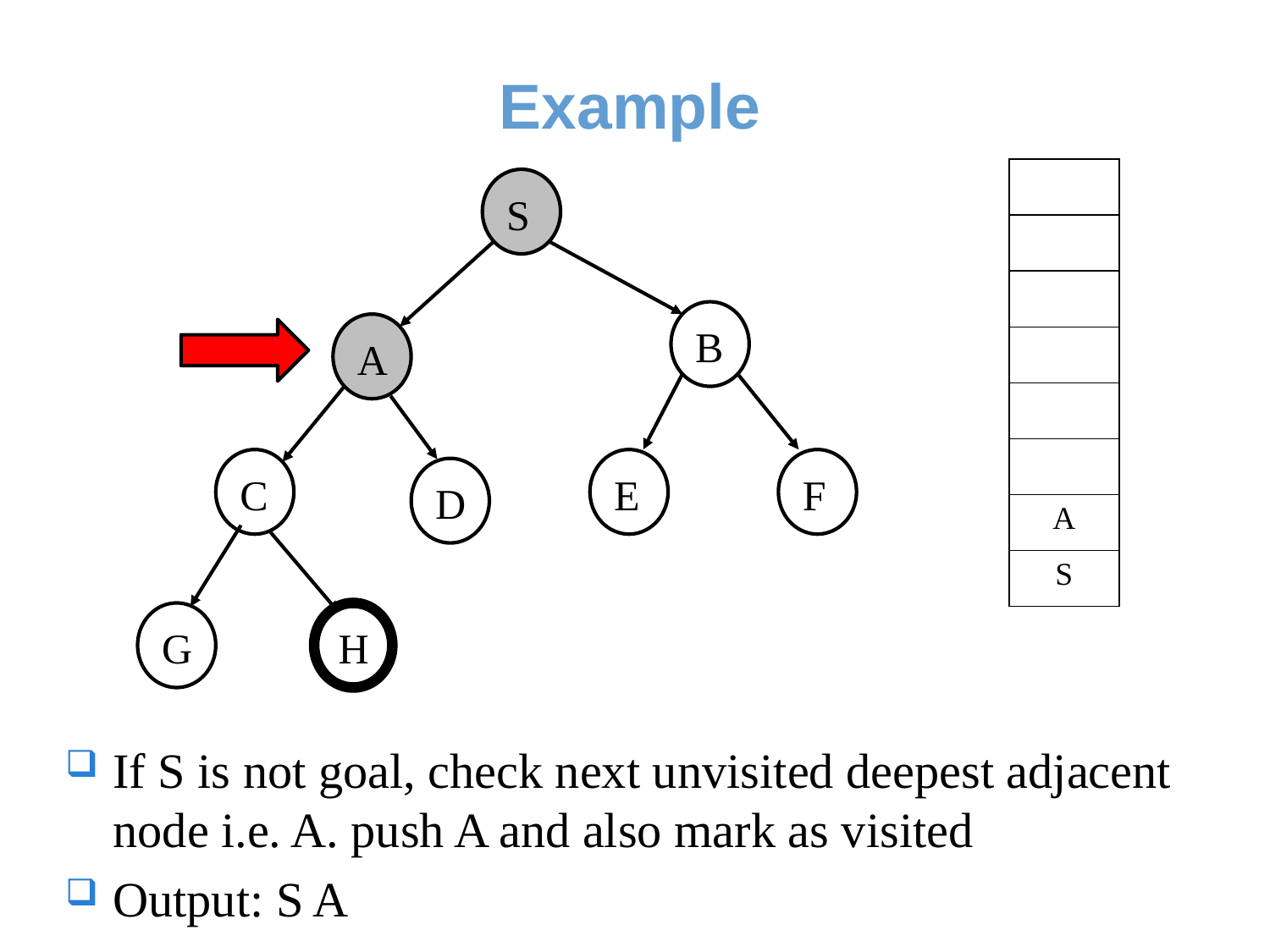

# Example
|  |
| --- |
|  |
|  |
|  |
|  |
|  |
| A |
| S |
S

If S is not goal, check next unvisited deepest adjacent node i.e. A. push A and also mark as visited
Output: S A
B
A

C
E
F
D
G
H